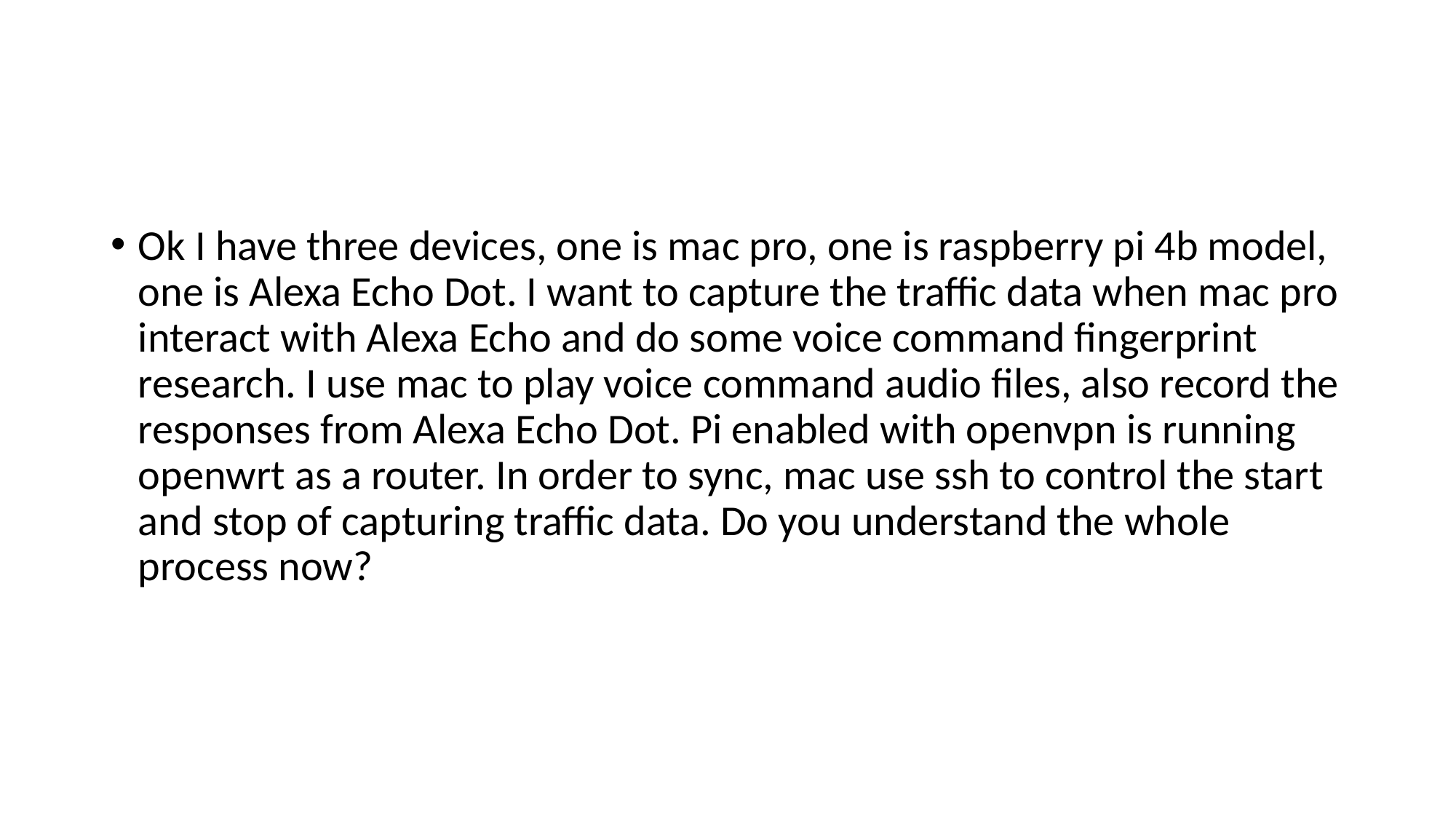

#
Ok I have three devices, one is mac pro, one is raspberry pi 4b model, one is Alexa Echo Dot. I want to capture the traffic data when mac pro interact with Alexa Echo and do some voice command fingerprint research. I use mac to play voice command audio files, also record the responses from Alexa Echo Dot. Pi enabled with openvpn is running openwrt as a router. In order to sync, mac use ssh to control the start and stop of capturing traffic data. Do you understand the whole process now?